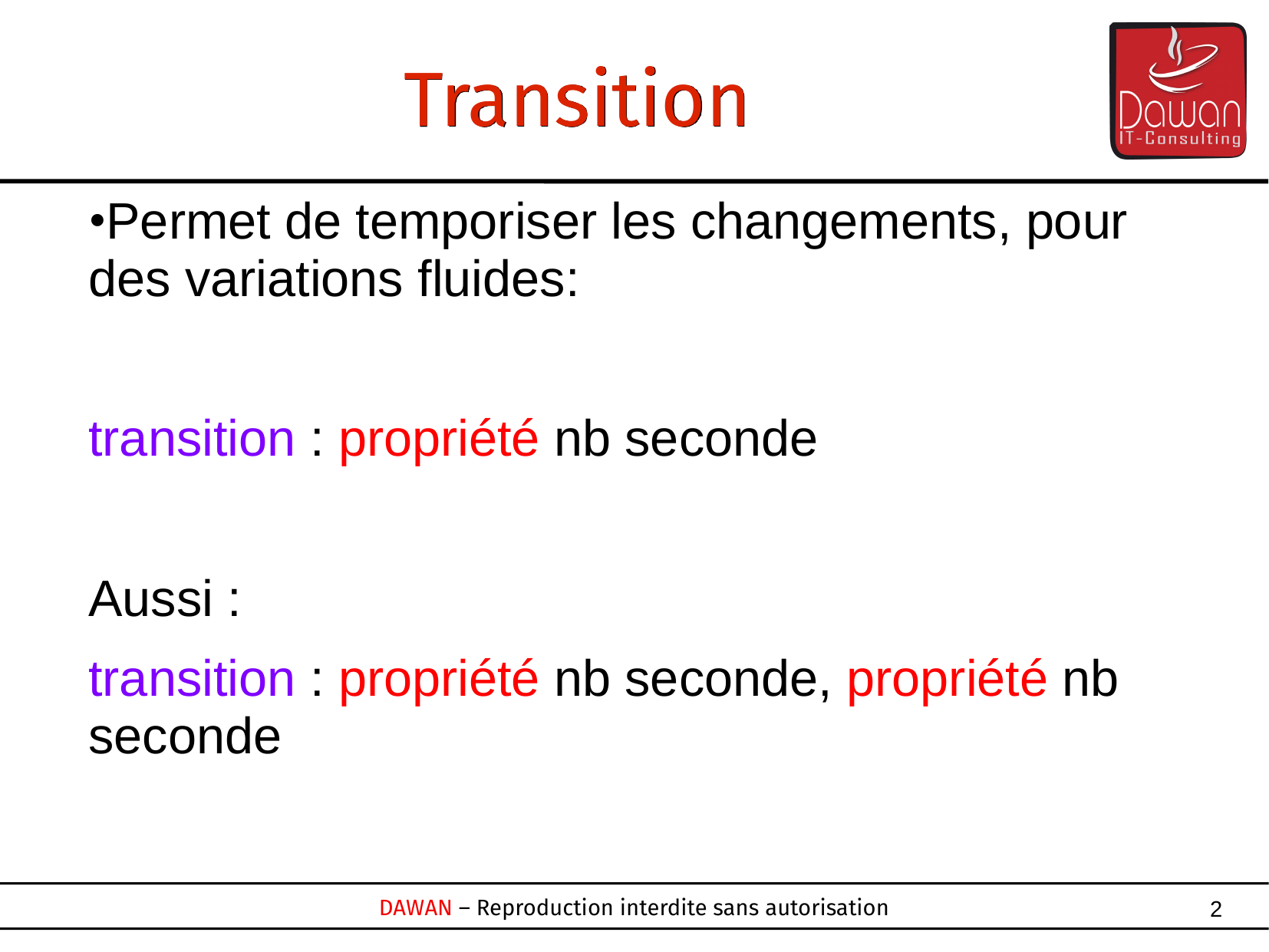

Transition
Permet de temporiser les changements, pour des variations fluides:

transition : propriété nb seconde

Aussi :
transition : propriété nb seconde, propriété nb seconde

2